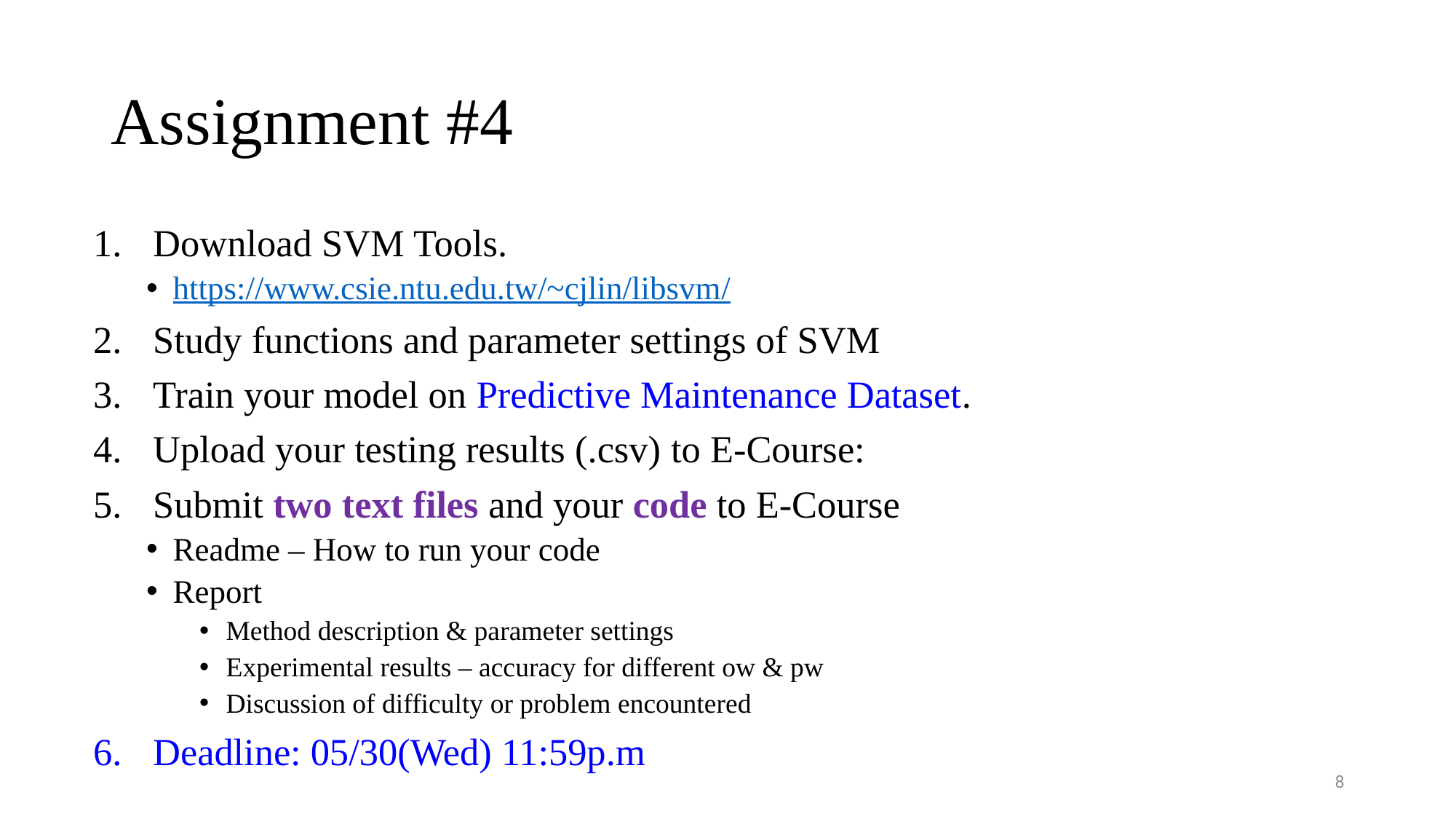

# Assignment #4
Download SVM Tools.
https://www.csie.ntu.edu.tw/~cjlin/libsvm/
Study functions and parameter settings of SVM
Train your model on Predictive Maintenance Dataset.
Upload your testing results (.csv) to E-Course:
Submit two text files and your code to E-Course
Readme – How to run your code
Report
Method description & parameter settings
Experimental results – accuracy for different ow & pw
Discussion of difficulty or problem encountered
Deadline: 05/30(Wed) 11:59p.m

8